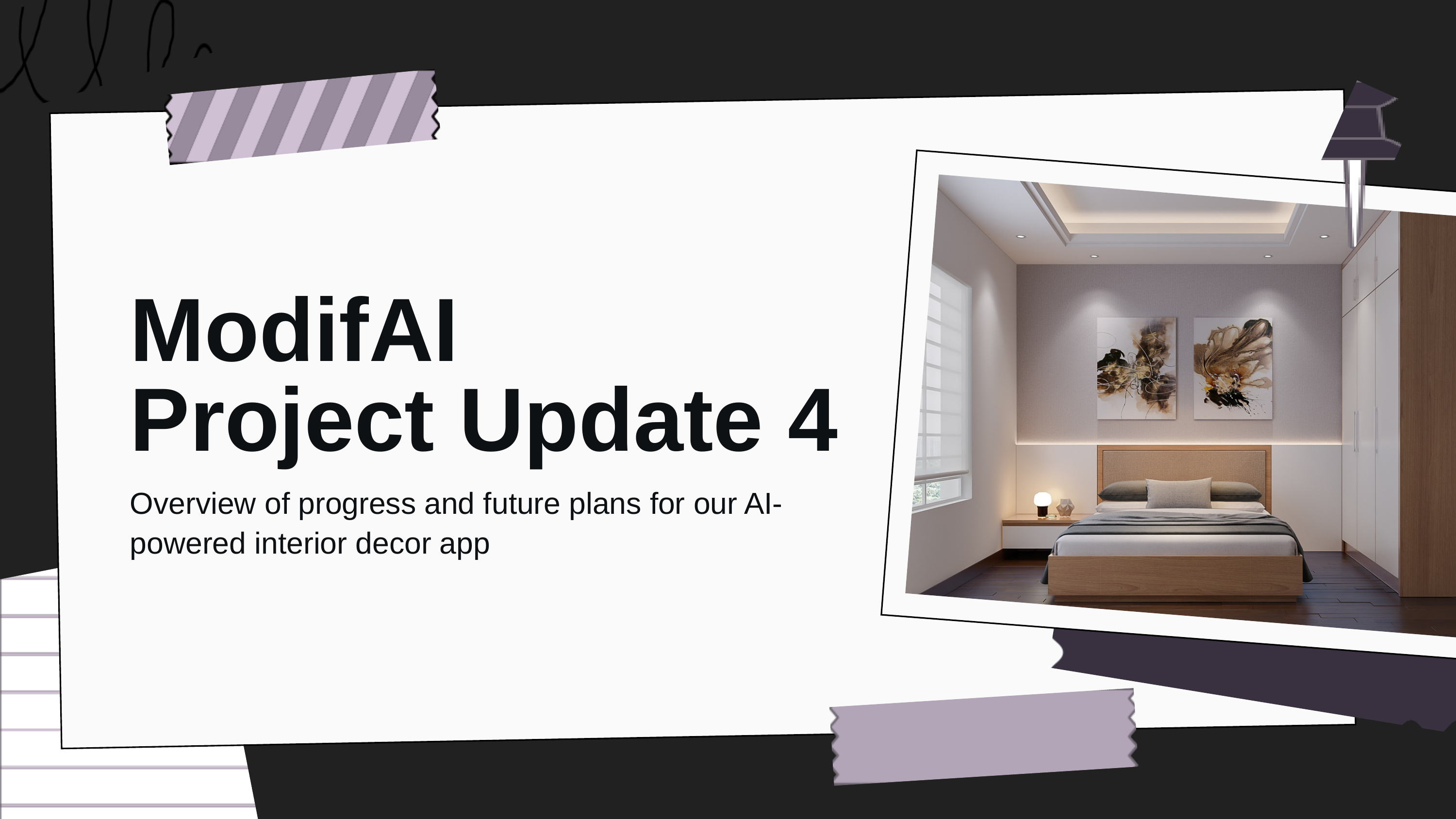

ModifAI
Project Update 4
Overview of progress and future plans for our AI-powered interior decor app